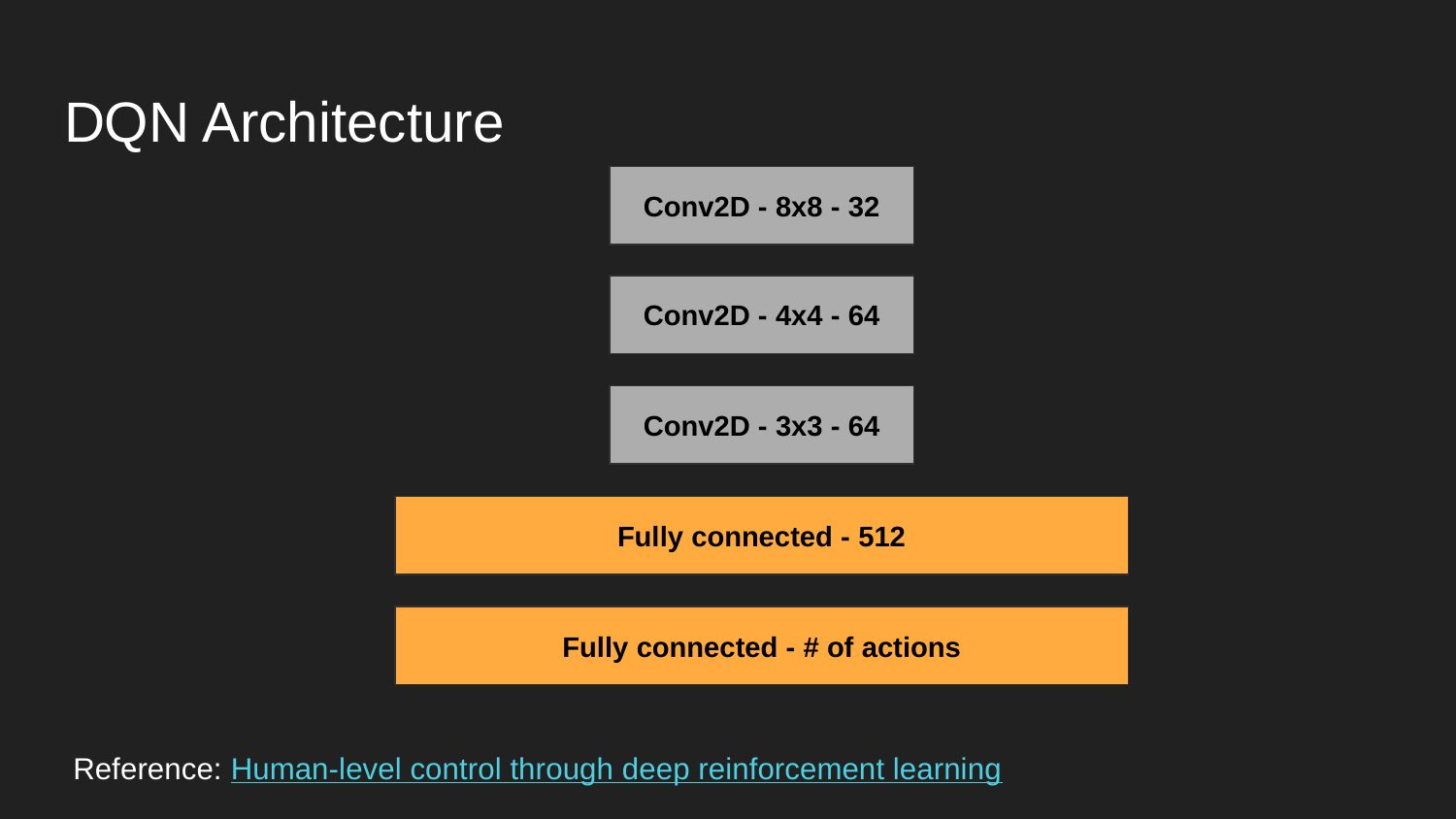

# DQN Architecture
Conv2D - 8x8 - 32
Conv2D - 4x4 - 64
Conv2D - 3x3 - 64
Fully connected - 512
Fully connected - # of actions
Reference: Human-level control through deep reinforcement learning